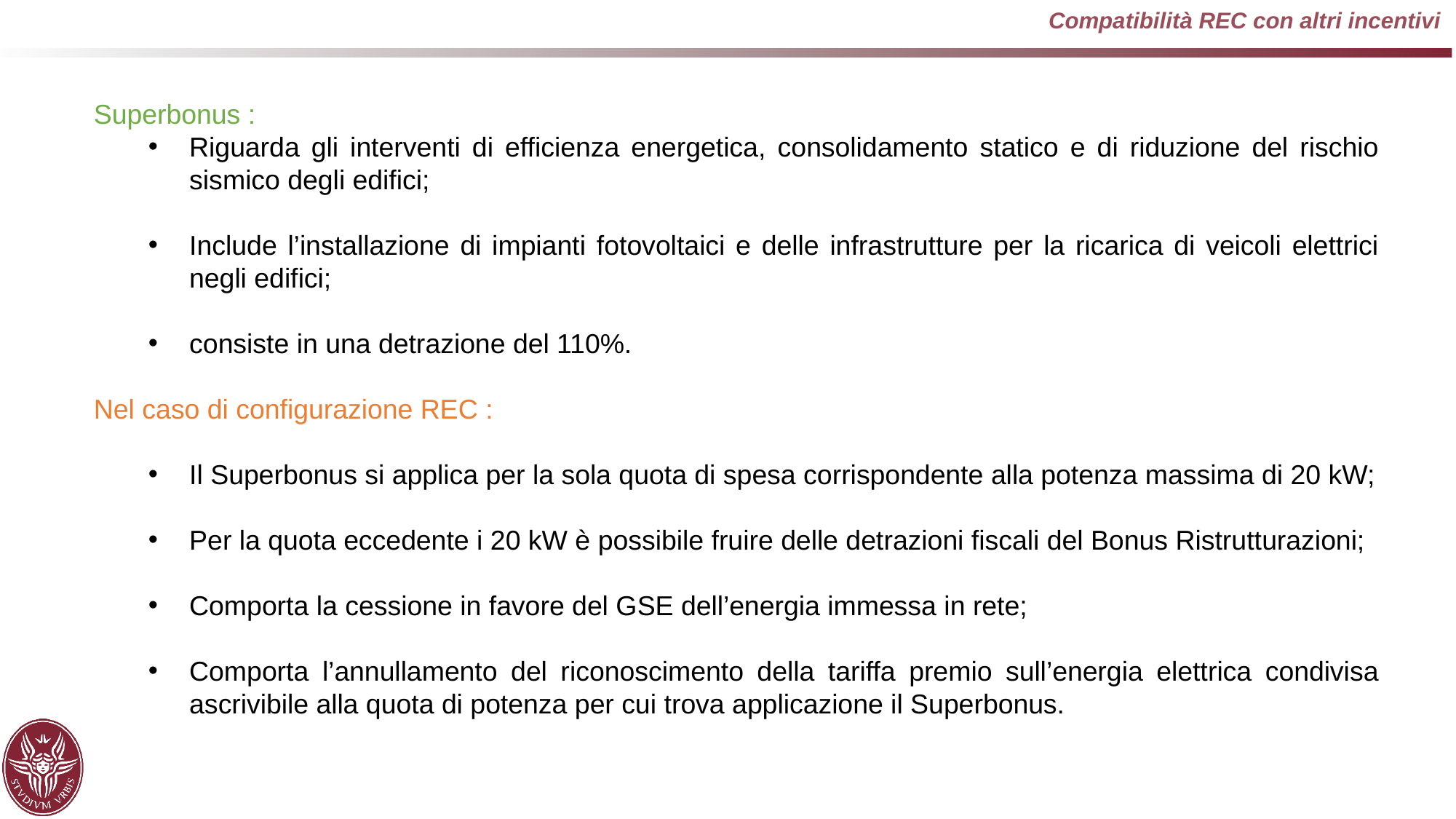

Compatibilità REC con altri incentivi
Superbonus :
Riguarda gli interventi di efficienza energetica, consolidamento statico e di riduzione del rischio sismico degli edifici;

Include l’installazione di impianti fotovoltaici e delle infrastrutture per la ricarica di veicoli elettrici negli edifici;

consiste in una detrazione del 110%.

Nel caso di configurazione REC :

Il Superbonus si applica per la sola quota di spesa corrispondente alla potenza massima di 20 kW;

Per la quota eccedente i 20 kW è possibile fruire delle detrazioni fiscali del Bonus Ristrutturazioni;

Comporta la cessione in favore del GSE dell’energia immessa in rete;

Comporta l’annullamento del riconoscimento della tariffa premio sull’energia elettrica condivisa ascrivibile alla quota di potenza per cui trova applicazione il Superbonus.